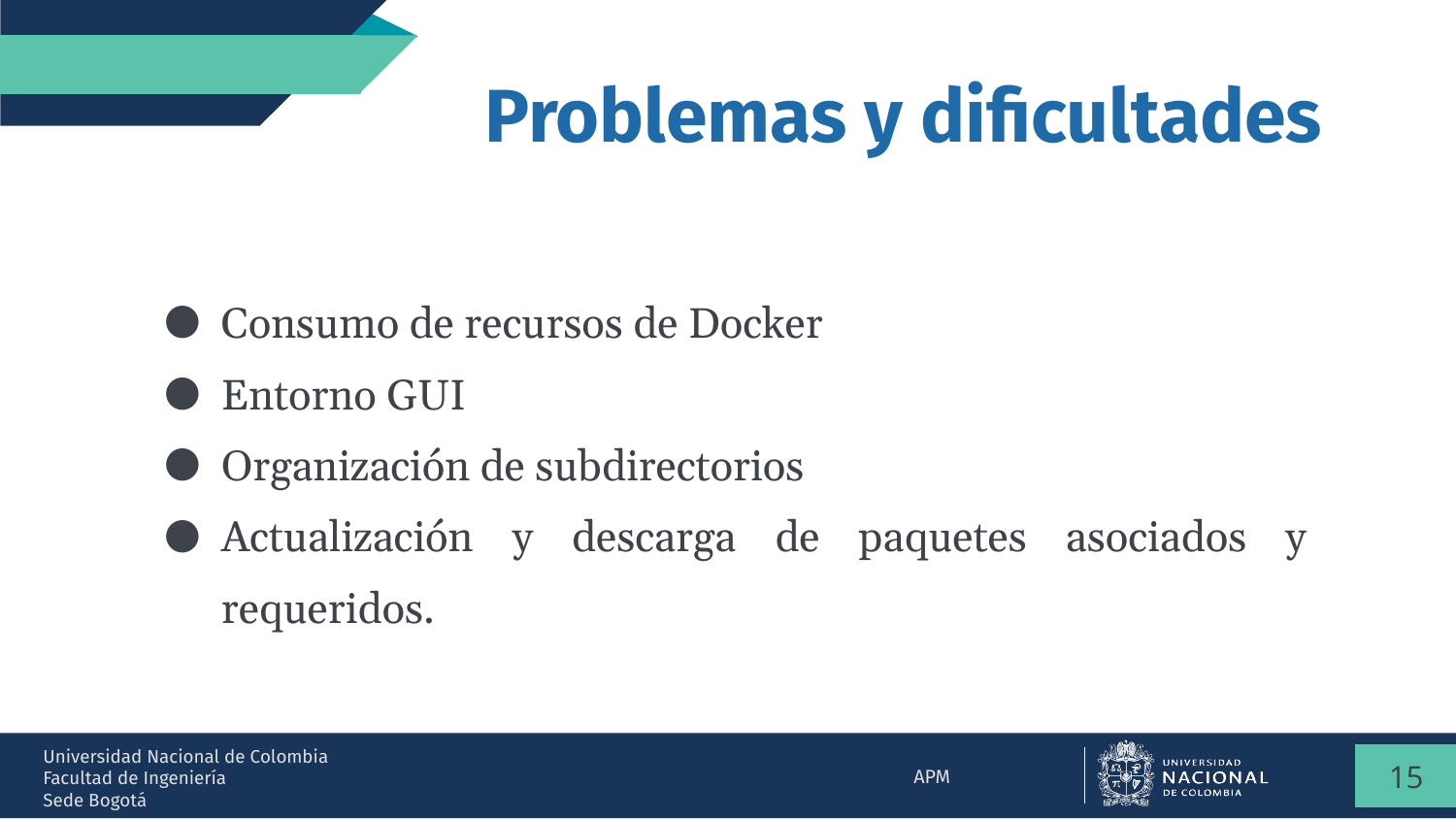

Problemas y dificultades
Consumo de recursos de Docker
Entorno GUI
Organización de subdirectorios
Actualización y descarga de paquetes asociados y requeridos.
15